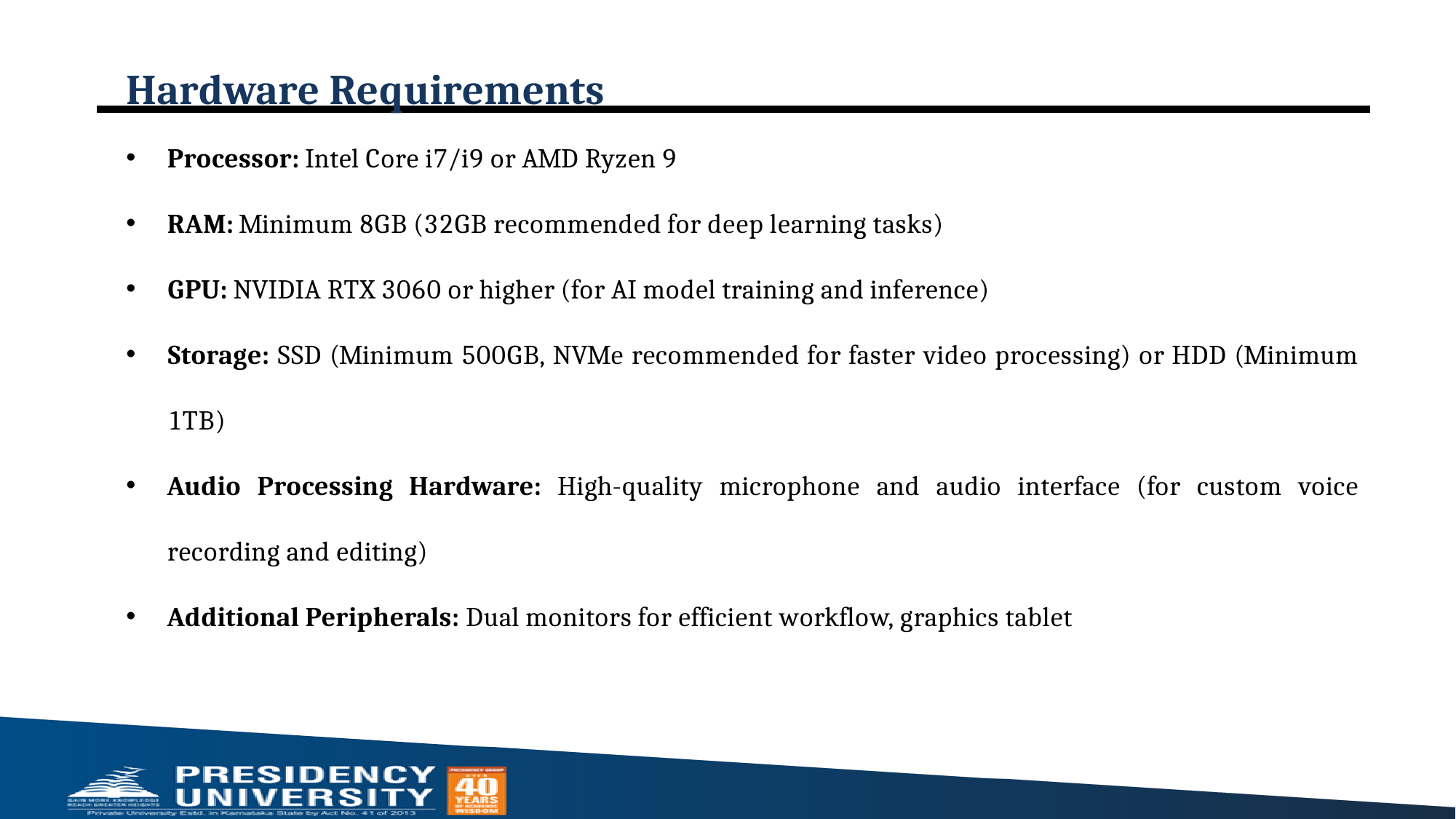

# Hardware Requirements
Processor: Intel Core i7/i9 or AMD Ryzen 9
RAM: Minimum 8GB (32GB recommended for deep learning tasks)
GPU: NVIDIA RTX 3060 or higher (for AI model training and inference)
Storage: SSD (Minimum 500GB, NVMe recommended for faster video processing) or HDD (Minimum 1TB)
Audio Processing Hardware: High-quality microphone and audio interface (for custom voice recording and editing)
Additional Peripherals: Dual monitors for efficient workflow, graphics tablet